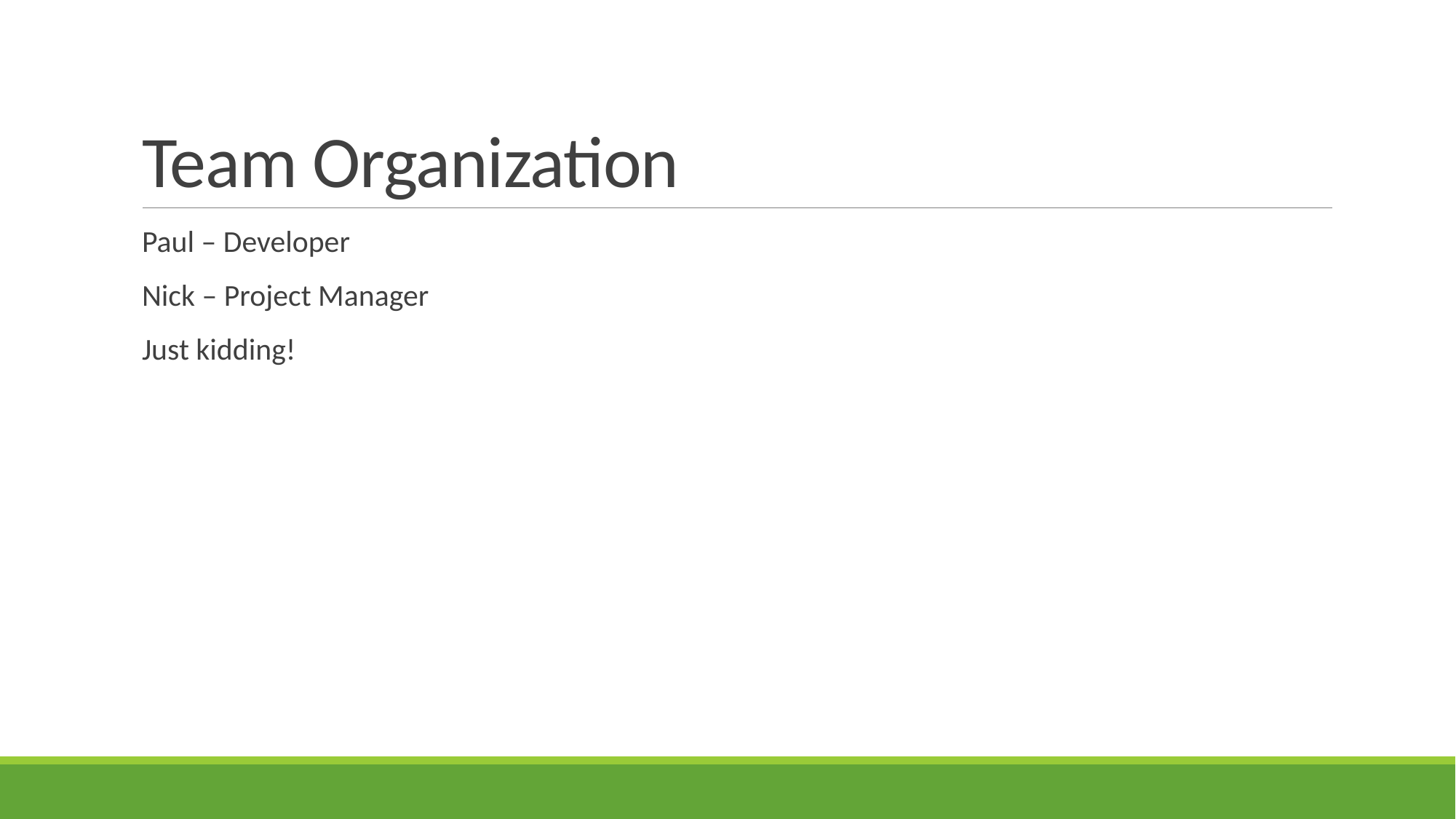

# Team Organization
Paul – Developer
Nick – Project Manager
Just kidding!